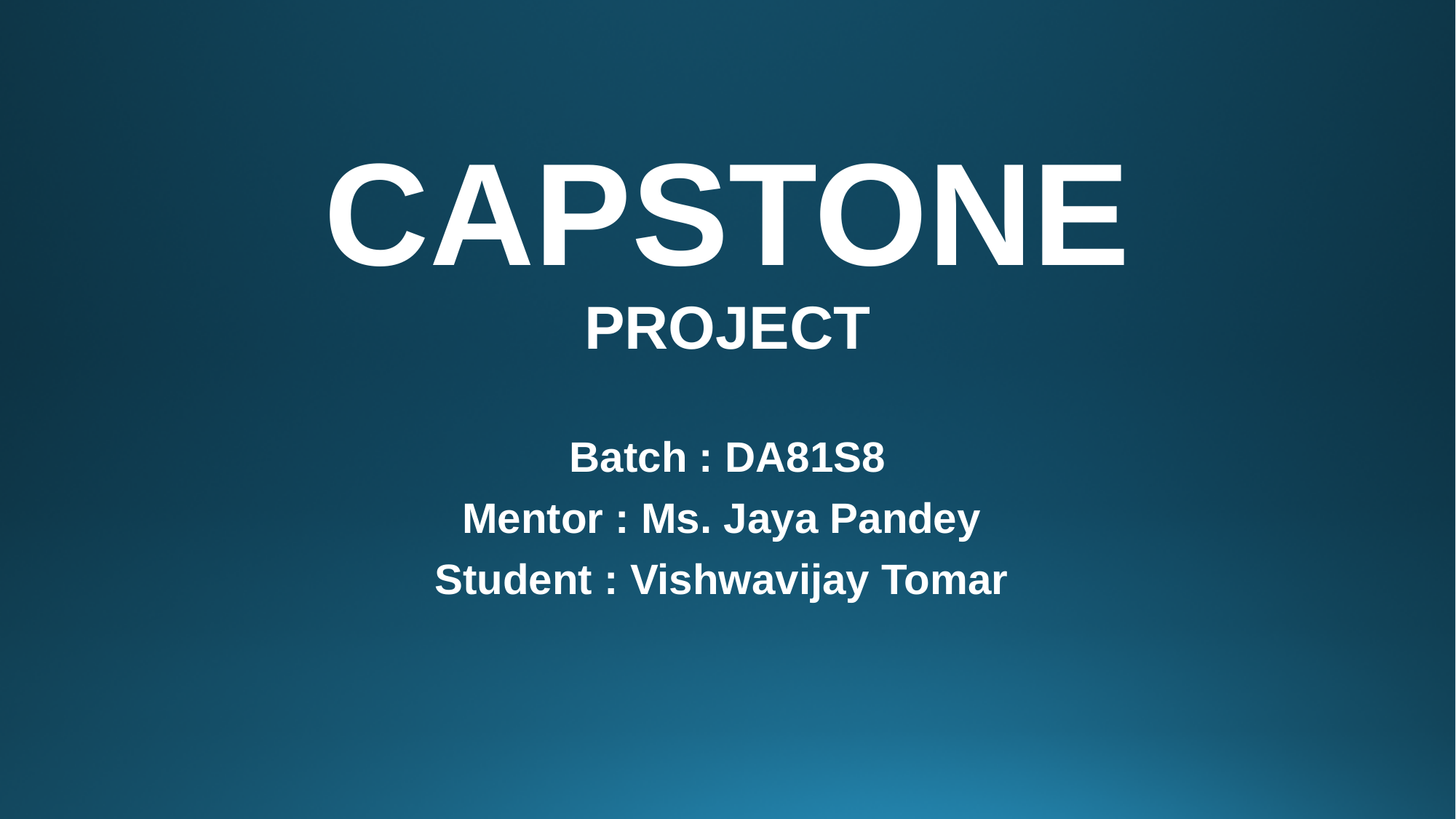

CAPSTONE PROJECT
Batch : DA81S8
Mentor : Ms. Jaya Pandey
Student : Vishwavijay Tomar